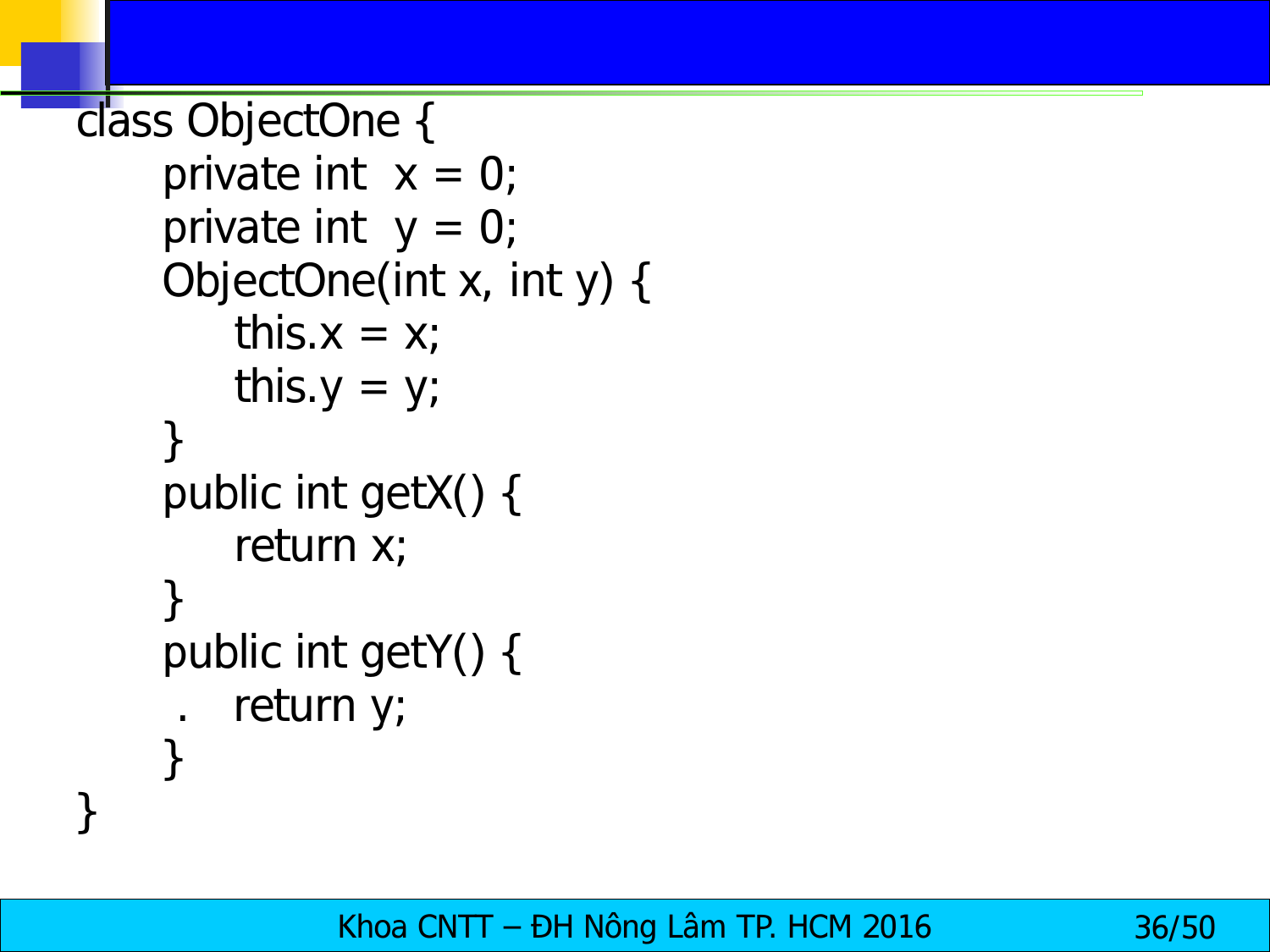

class ObjectOne {
      private int  x = 0;
      private int  y = 0;
      ObjectOne(int x, int y) {
           this.x = x;
           this.y = y;
      }
      public int getX() {
           return x;
      }
      public int getY() {
       .   return y;
      }
}